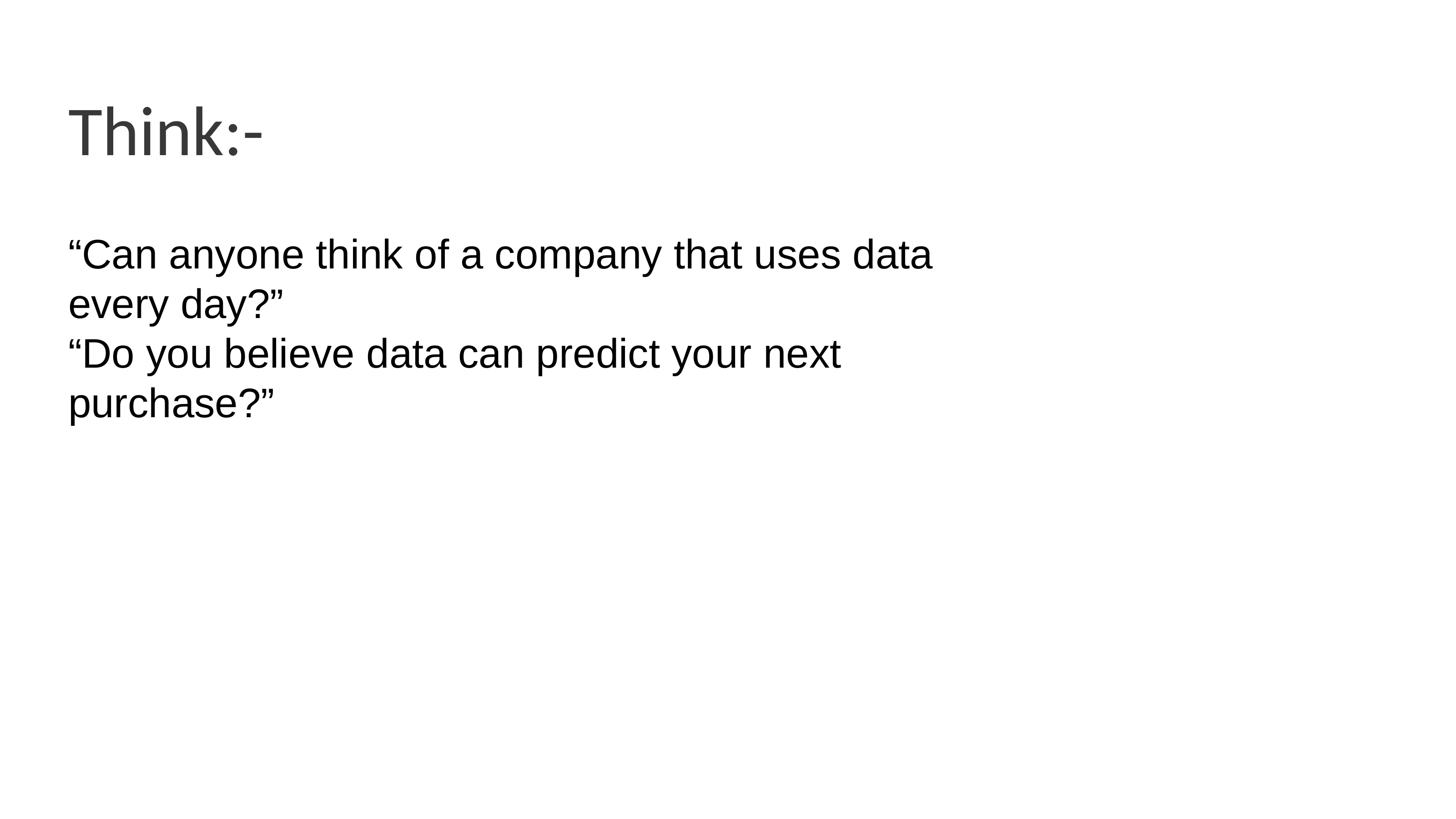

# Think:-
“Can anyone think of a company that uses data every day?”
“Do you believe data can predict your next purchase?”